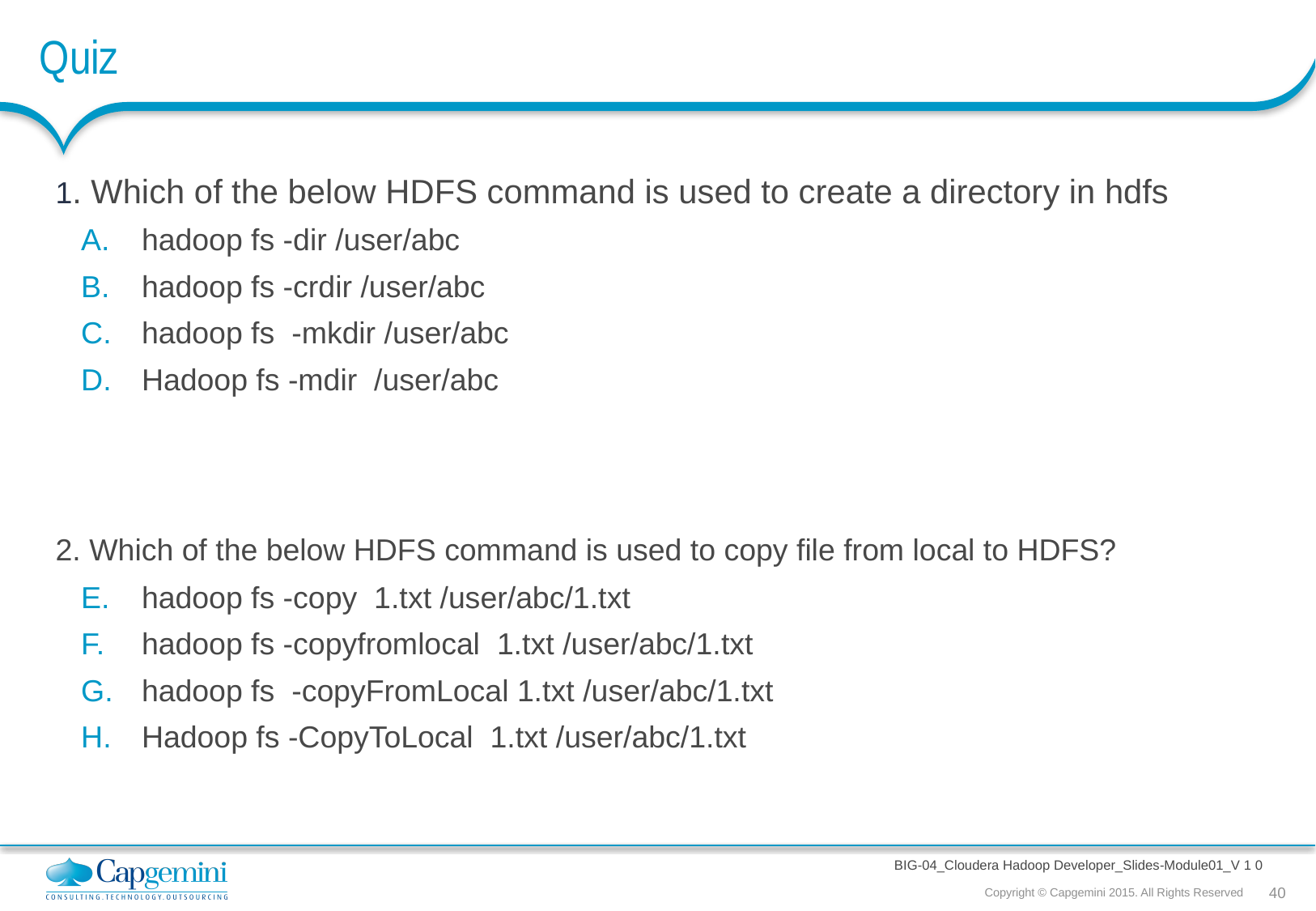

# Quiz
1. Which of the below HDFS command is used to create a directory in hdfs
hadoop fs -dir /user/abc
hadoop fs -crdir /user/abc
hadoop fs  -mkdir /user/abc
Hadoop fs -mdir  /user/abc

2. Which of the below HDFS command is used to copy file from local to HDFS?
hadoop fs -copy  1.txt /user/abc/1.txt
hadoop fs -copyfromlocal  1.txt /user/abc/1.txt
hadoop fs  -copyFromLocal 1.txt /user/abc/1.txt
Hadoop fs -CopyToLocal  1.txt /user/abc/1.txt